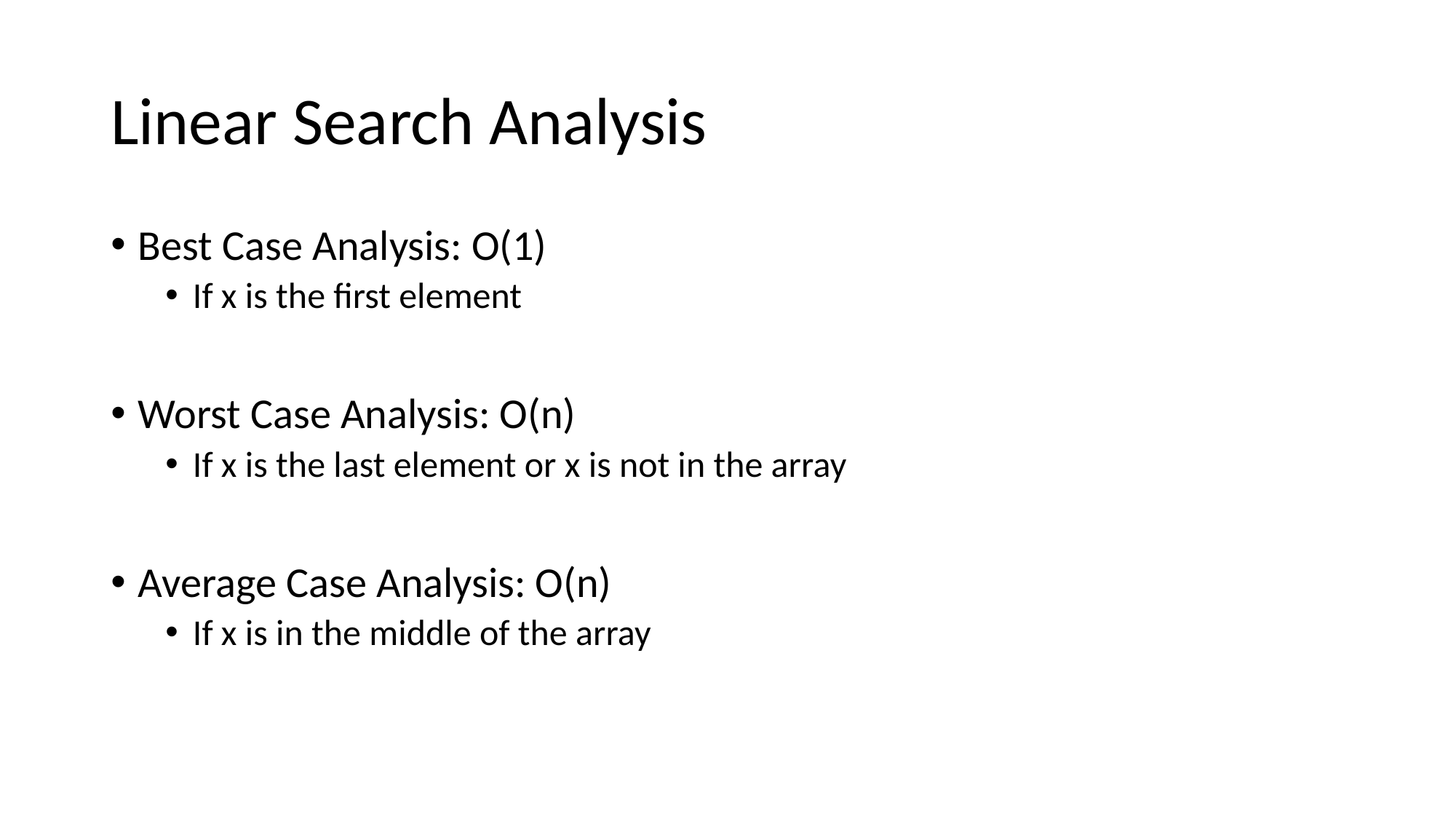

# Linear Search Analysis
Best Case Analysis: O(1)
If x is the first element

Worst Case Analysis: O(n)
If x is the last element or x is not in the array

Average Case Analysis: O(n)
If x is in the middle of the array